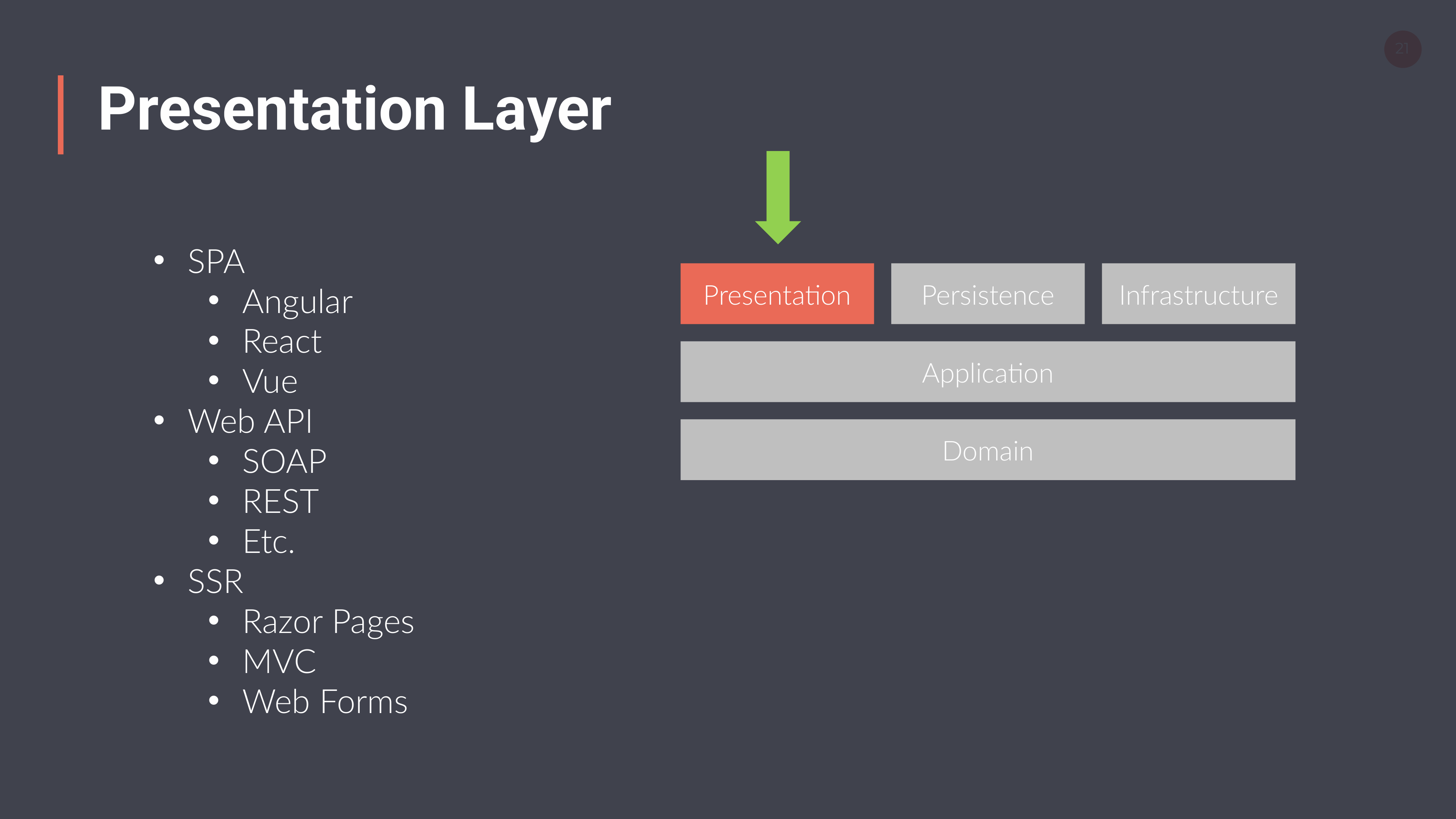

Presentation Layer

SPA
Angular
React
Vue
Web API
SOAP
REST
Etc.
SSR
Razor Pages
MVC
Web Forms

Presentation
Persistence
Infrastructure
Application
Domain